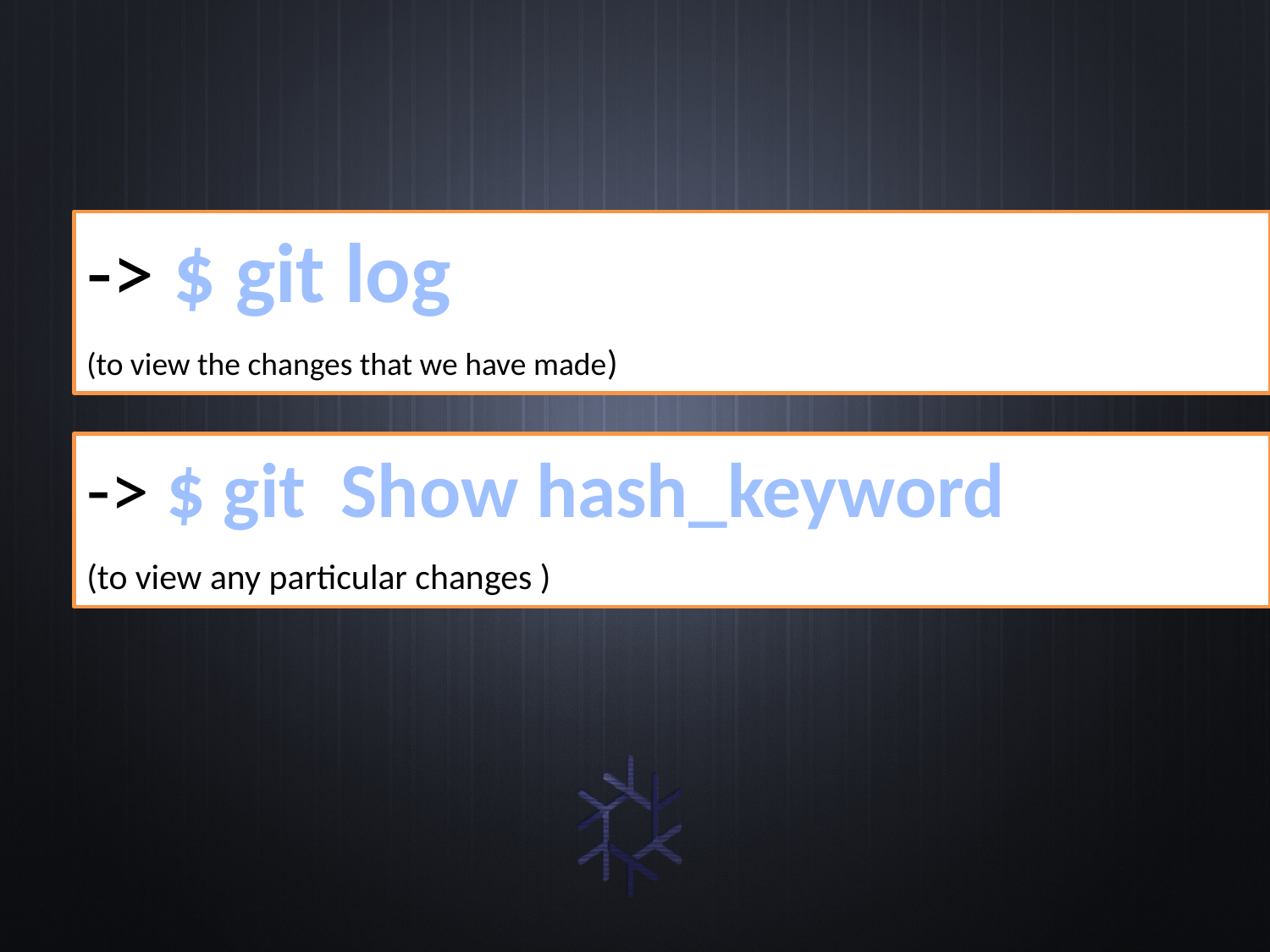

-> $ git log
(to view the changes that we have made)
-> $ git  Show hash_keyword
(to view any particular changes )